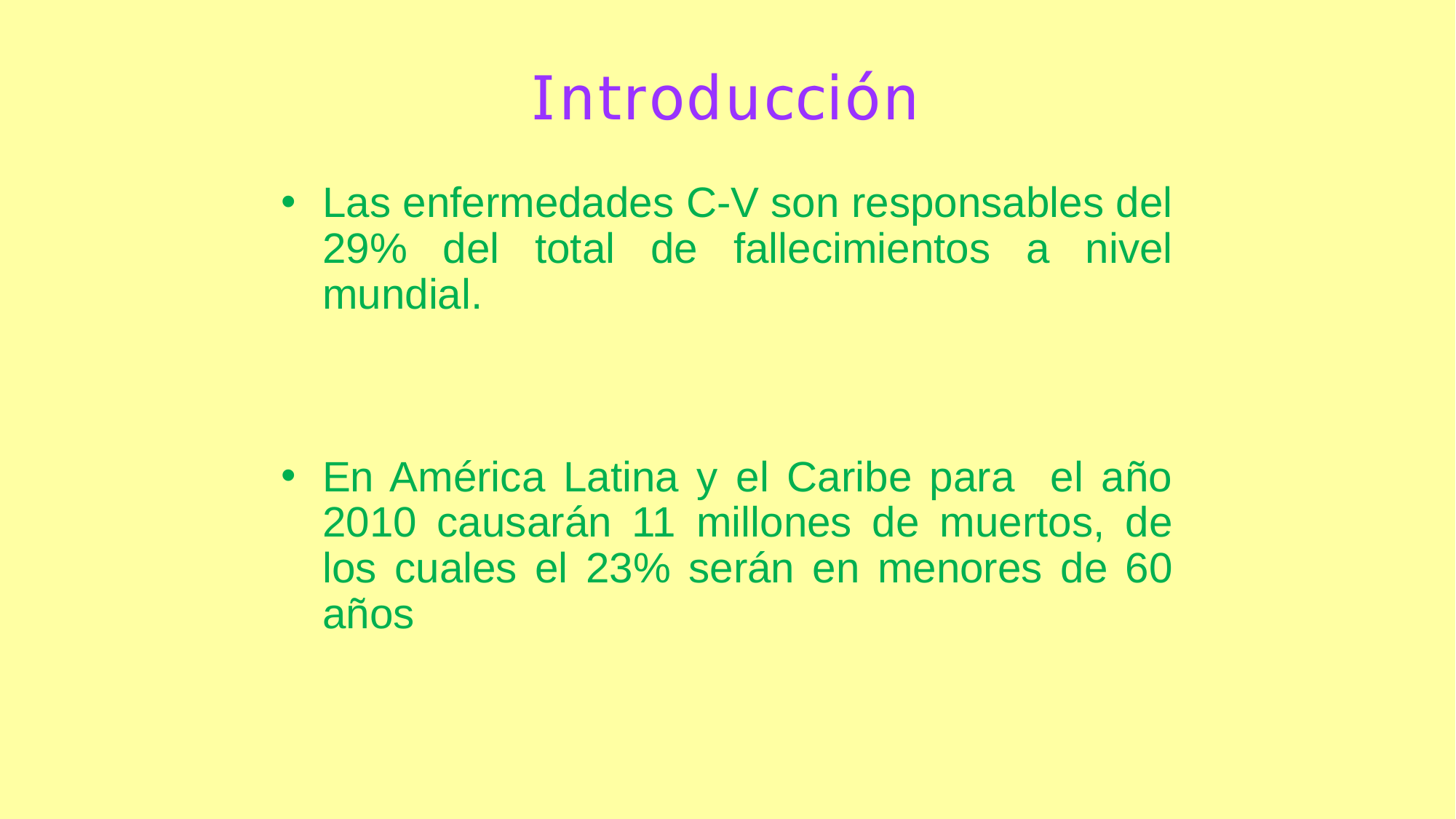

# Introducción
Las enfermedades C-V son responsables del 29% del total de fallecimientos a nivel mundial.

En América Latina y el Caribe para  el año 2010 causarán 11 millones de muertos, de los cuales el 23% serán en menores de 60 años